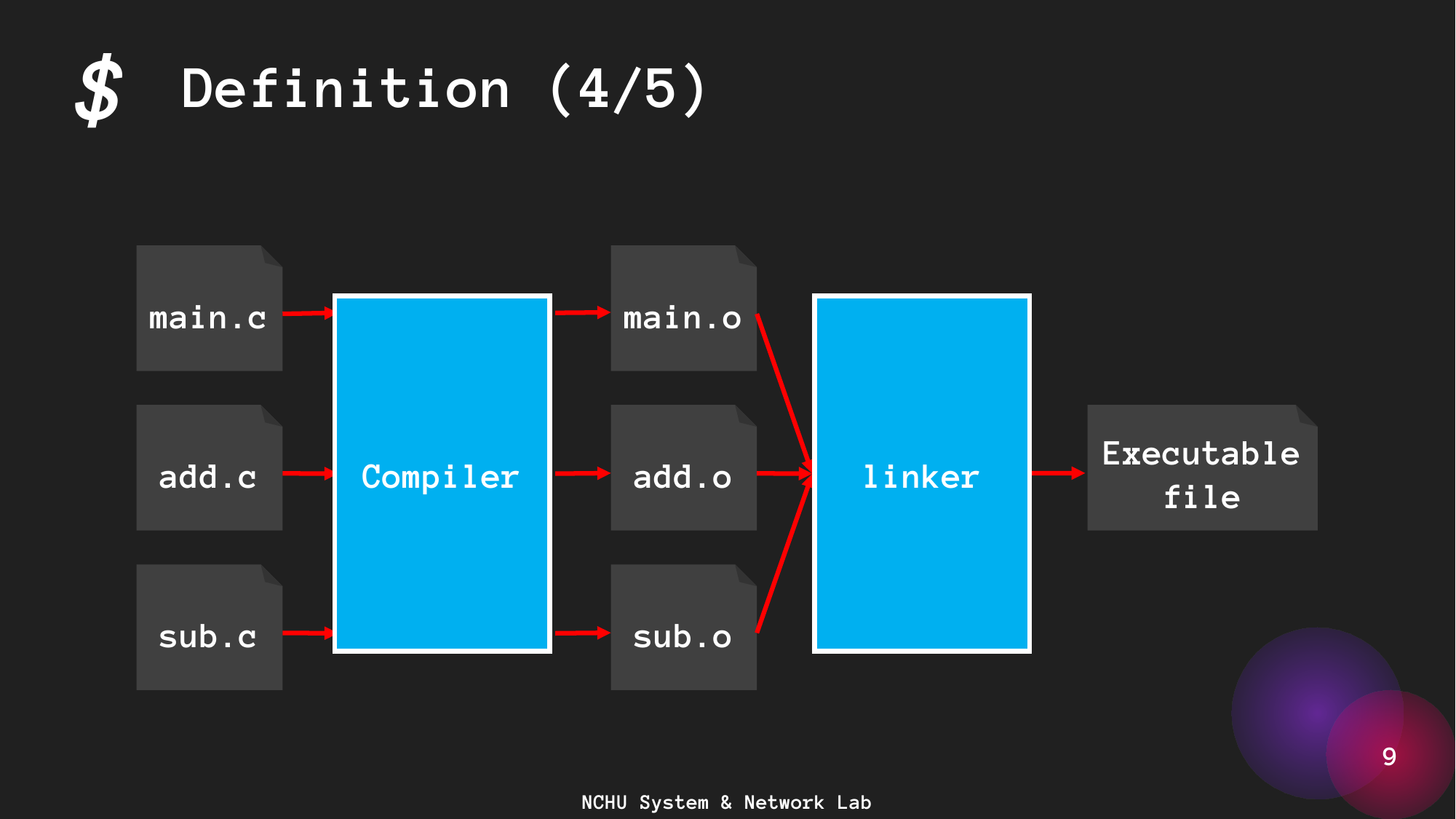

$
Definition (4/5)

main.c

main.o
Compiler
linker

add.c

add.o

Executable
file

sub.c

sub.o

9
NCHU System & Network Lab